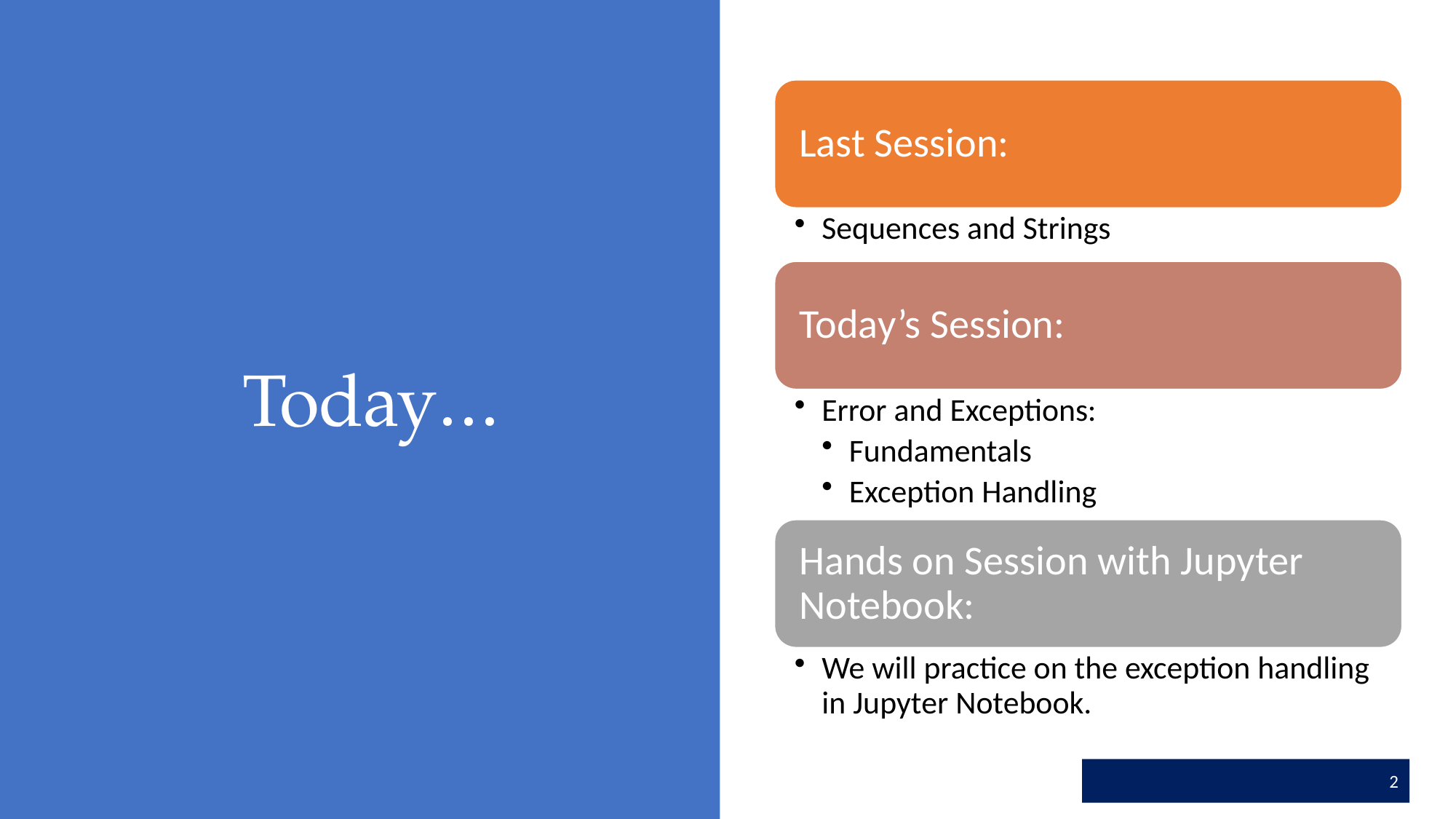

# Today…
Last Session:
Sequences and Strings
Today’s Session:
Error and Exceptions:
Fundamentals
Exception Handling
Hands on Session with Jupyter Notebook:
We will practice on the exception handling in Jupyter Notebook.
2